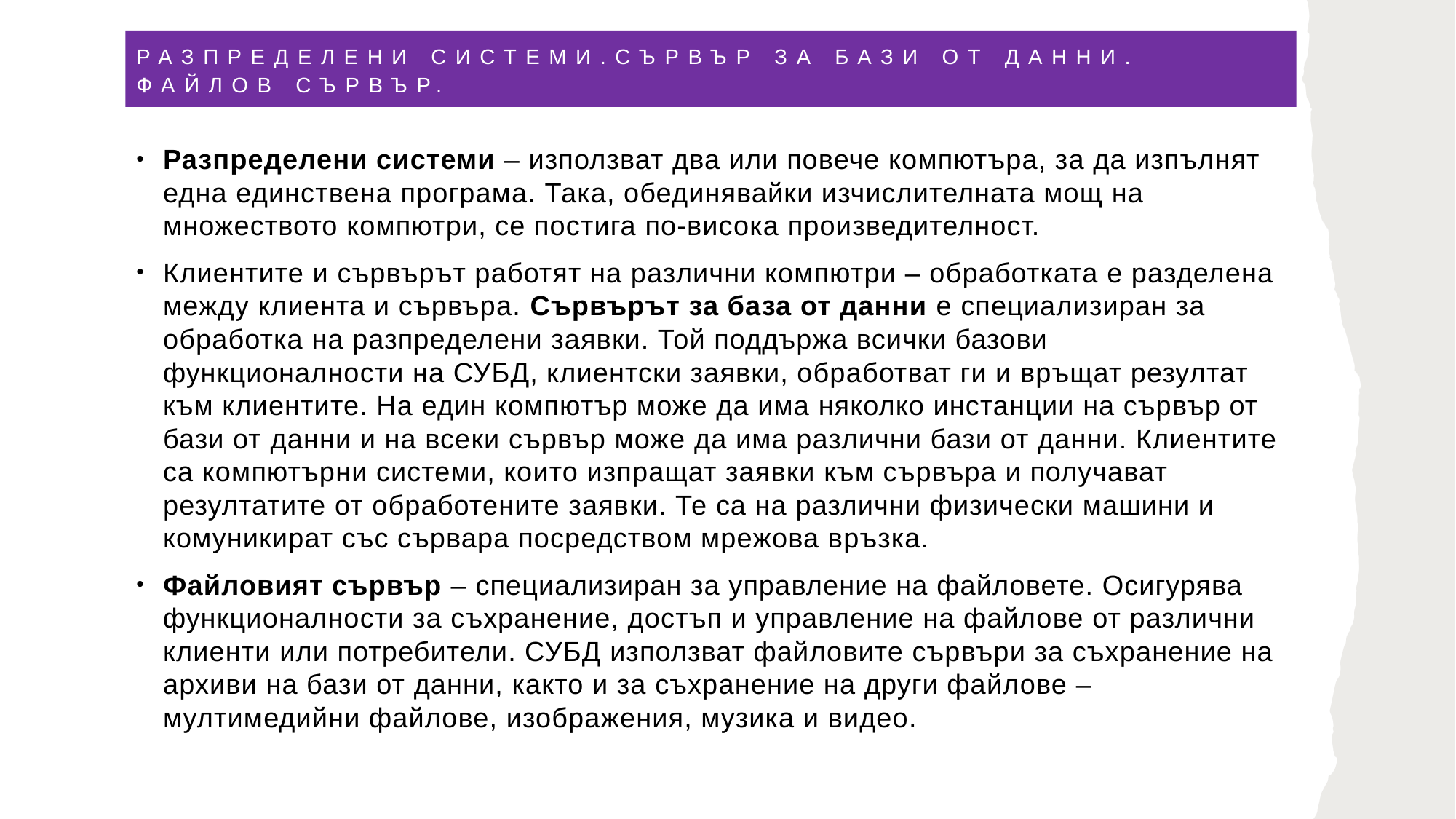

# Разпределени системи.сървър за бази от данни. Файлов сървър.
Разпределени системи – използват два или повече компютъра, за да изпълнят една единствена програма. Така, обединявайки изчислителната мощ на множеството компютри, се постига по-висока произведителност.
Клиентите и сървърът работят на различни компютри – обработката е разделена между клиента и сървъра. Сървърът за база от данни е специализиран за обработка на разпределени заявки. Той поддържа всички базови функционалности на СУБД, клиентски заявки, обработват ги и връщат резултат към клиентите. На един компютър може да има няколко инстанции на сървър от бази от данни и на всеки сървър може да има различни бази от данни. Клиентите са компютърни системи, които изпращат заявки към сървъра и получават резултатите от обработените заявки. Те са на различни физически машини и комуникират със сървара посредством мрежова връзка.
Файловият сървър – специализиран за управление на файловете. Осигурява функционалности за съхранение, достъп и управление на файлове от различни клиенти или потребители. СУБД използват файловите сървъри за съхранение на архиви на бази от данни, както и за съхранение на други файлове – мултимедийни файлове, изображения, музика и видео.